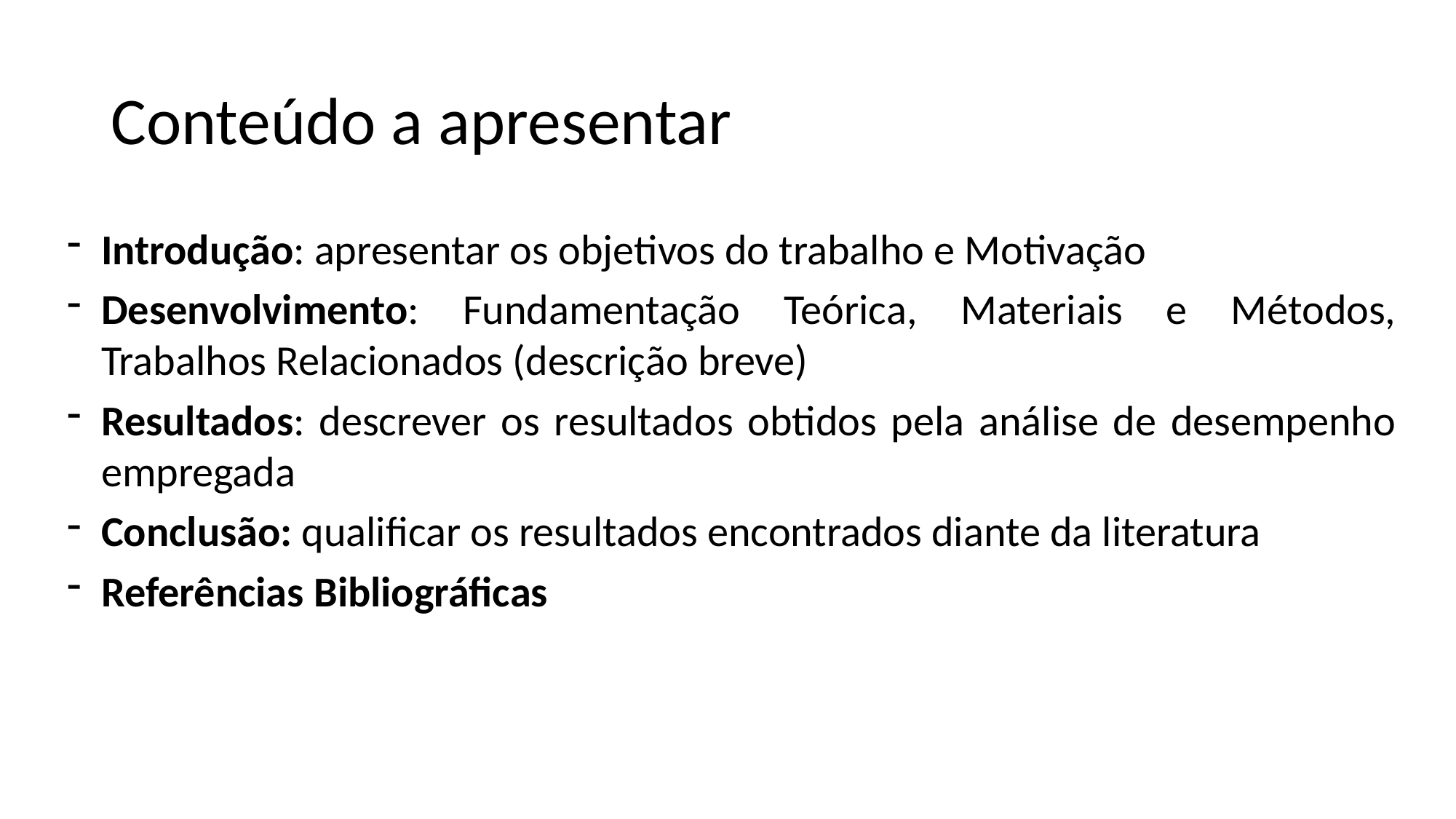

# Conteúdo a apresentar
Introdução: apresentar os objetivos do trabalho e Motivação
Desenvolvimento: Fundamentação Teórica, Materiais e Métodos, Trabalhos Relacionados (descrição breve)
Resultados: descrever os resultados obtidos pela análise de desempenho empregada
Conclusão: qualificar os resultados encontrados diante da literatura
Referências Bibliográficas